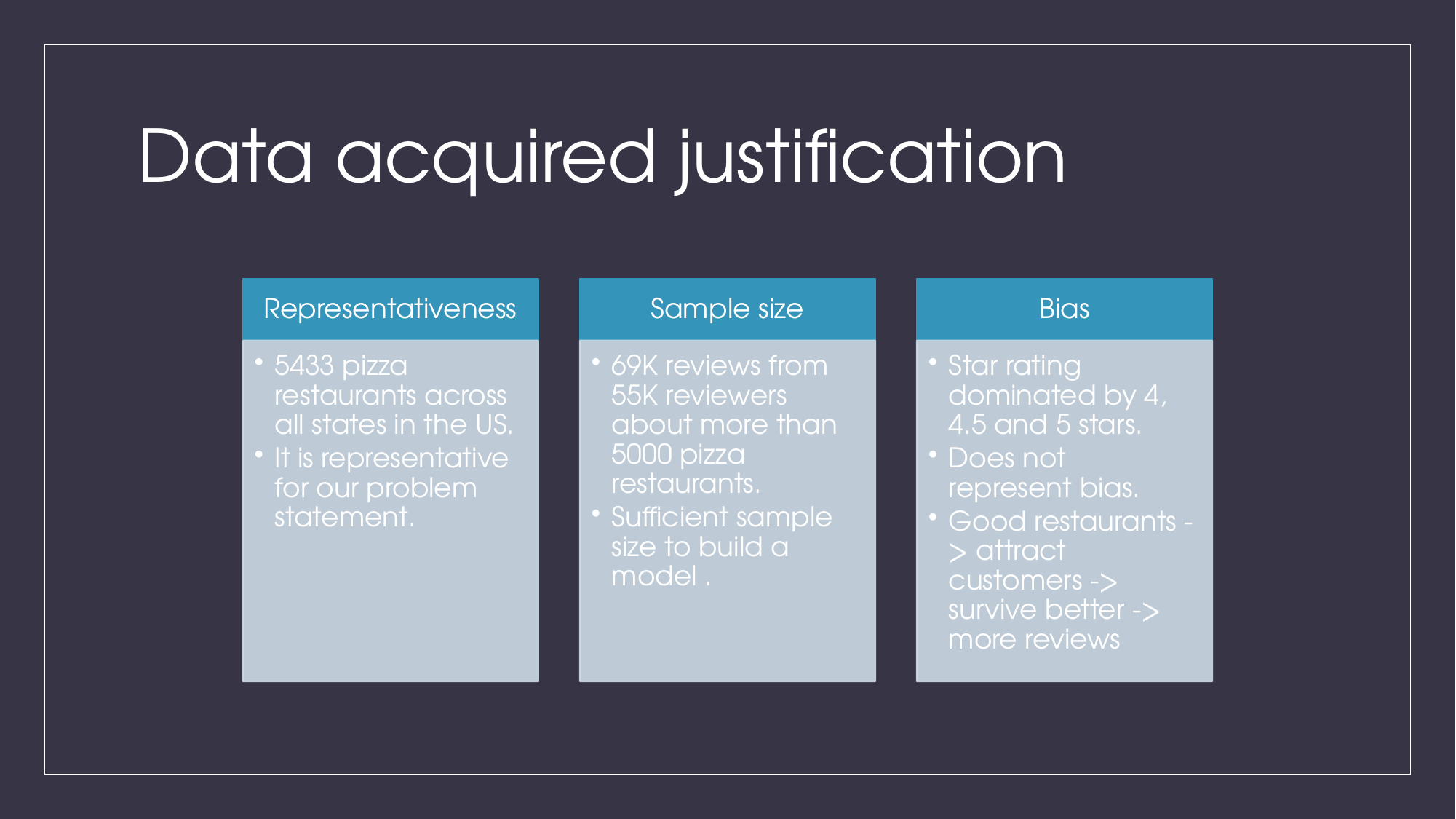

# Data acquired justification
Representativeness
5433 pizza restaurants across all states in the US.
It is representative for our problem statement.
Sample size
69K reviews from 55K reviewers about more than 5000 pizza restaurants.
Sufficient sample size to build a model .
Bias
Star rating dominated by 4, 4.5 and 5 stars.
Does not represent bias.
Good restaurants -> attract customers -> survive better -> more reviews